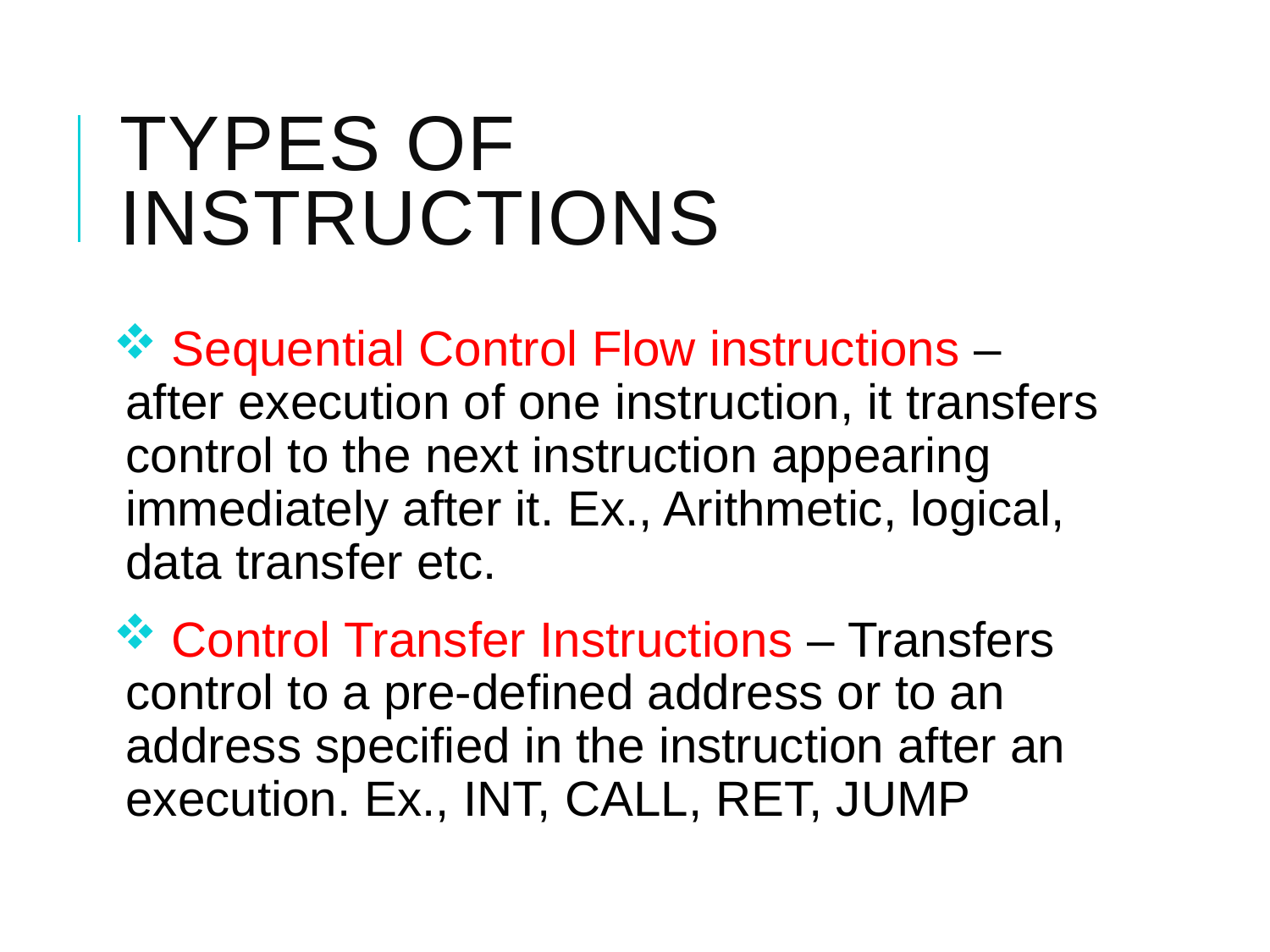

# Types of instructions
 Sequential Control Flow instructions – after execution of one instruction, it transfers control to the next instruction appearing immediately after it. Ex., Arithmetic, logical, data transfer etc.
 Control Transfer Instructions – Transfers control to a pre-defined address or to an address specified in the instruction after an execution. Ex., INT, CALL, RET, JUMP